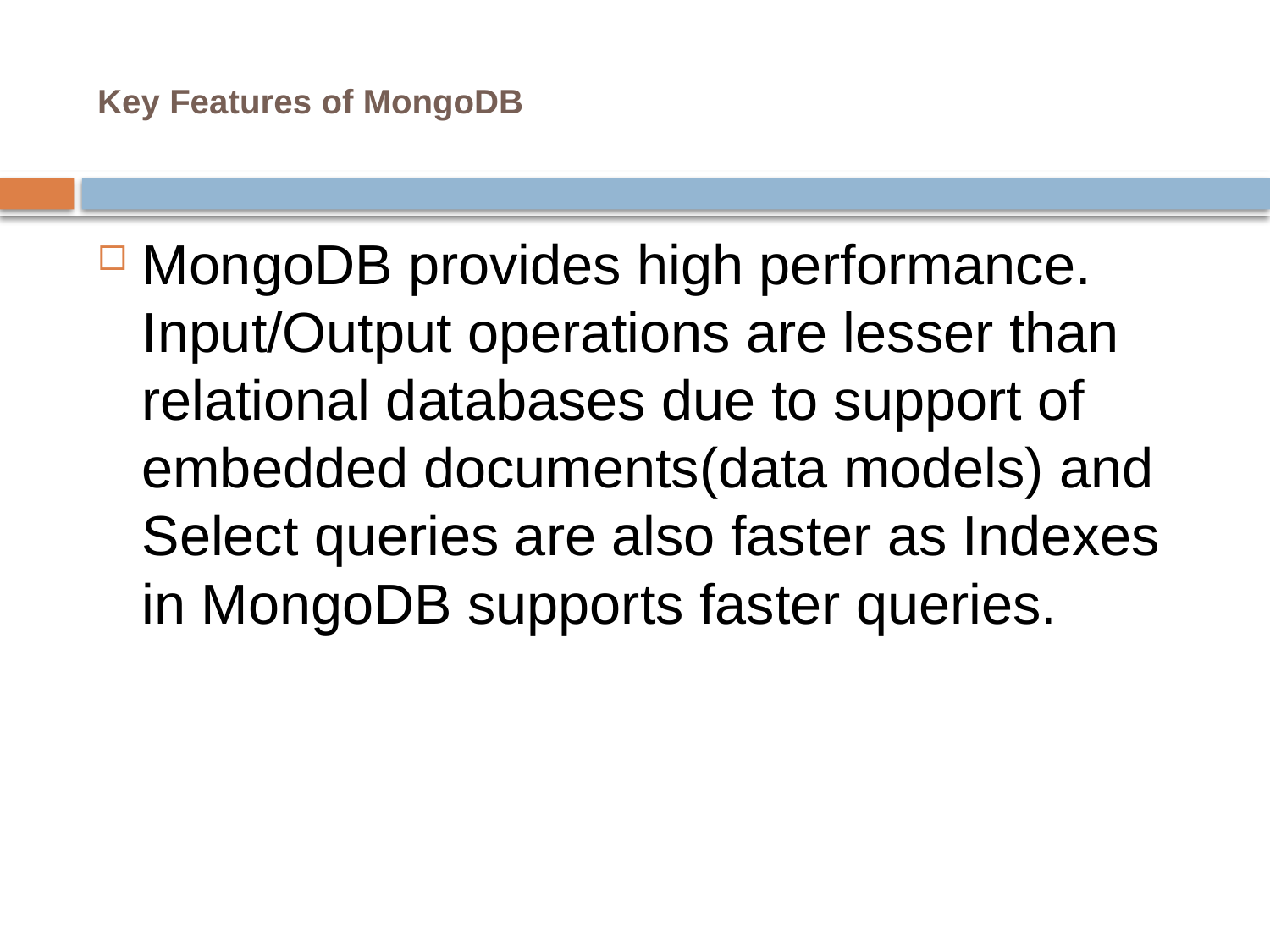

# Key Features of MongoDB
MongoDB provides high performance. Input/Output operations are lesser than relational databases due to support of embedded documents(data models) and Select queries are also faster as Indexes in MongoDB supports faster queries.